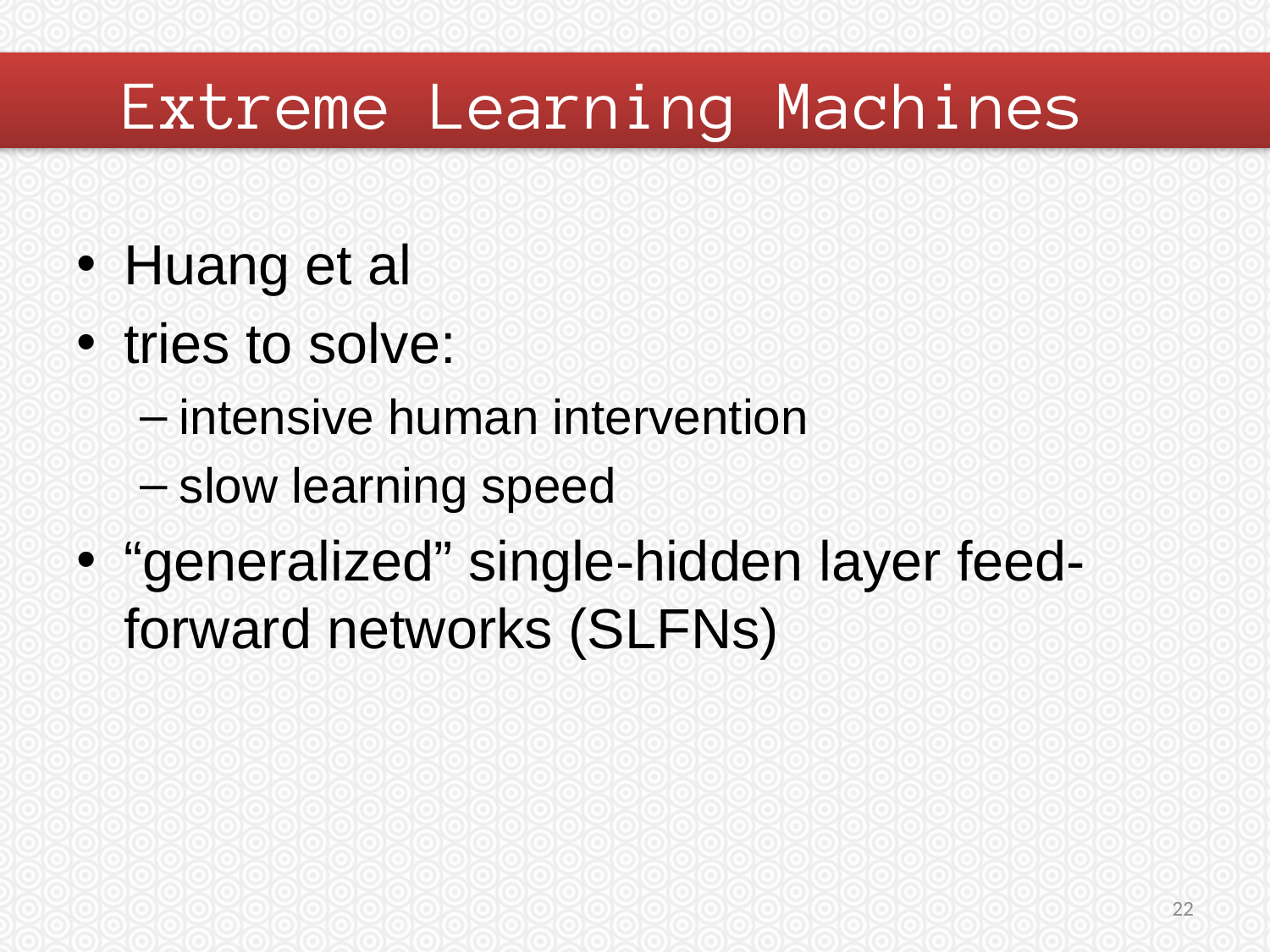

#
	Extreme Learning Machines
Huang et al
tries to solve:
intensive human intervention
slow learning speed
“generalized” single-hidden layer feed-forward networks (SLFNs)
22